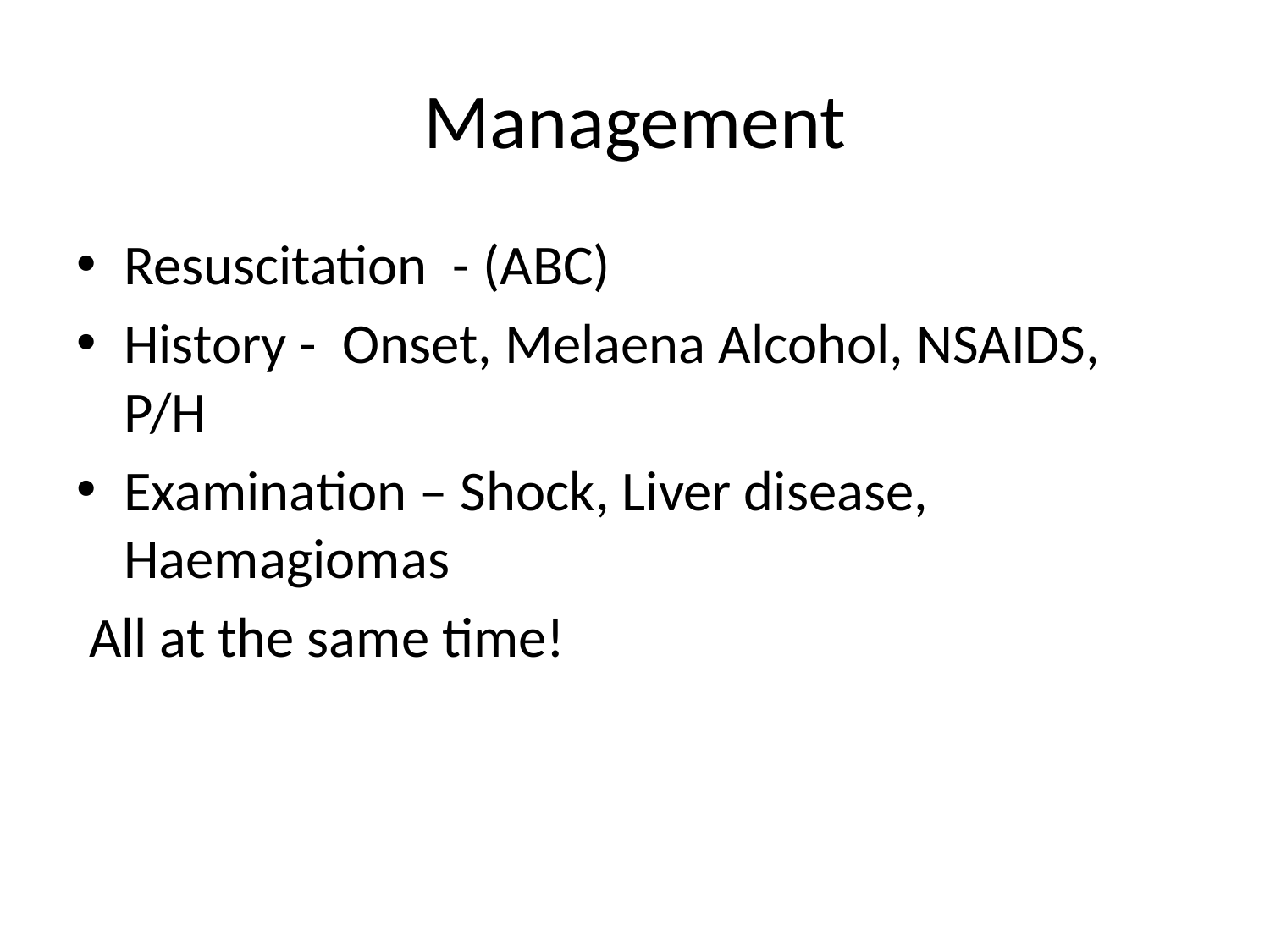

# Management
Resuscitation  - (ABC)
History -  Onset, Melaena Alcohol, NSAIDS, P/H
Examination – Shock, Liver disease, Haemagiomas
 All at the same time!